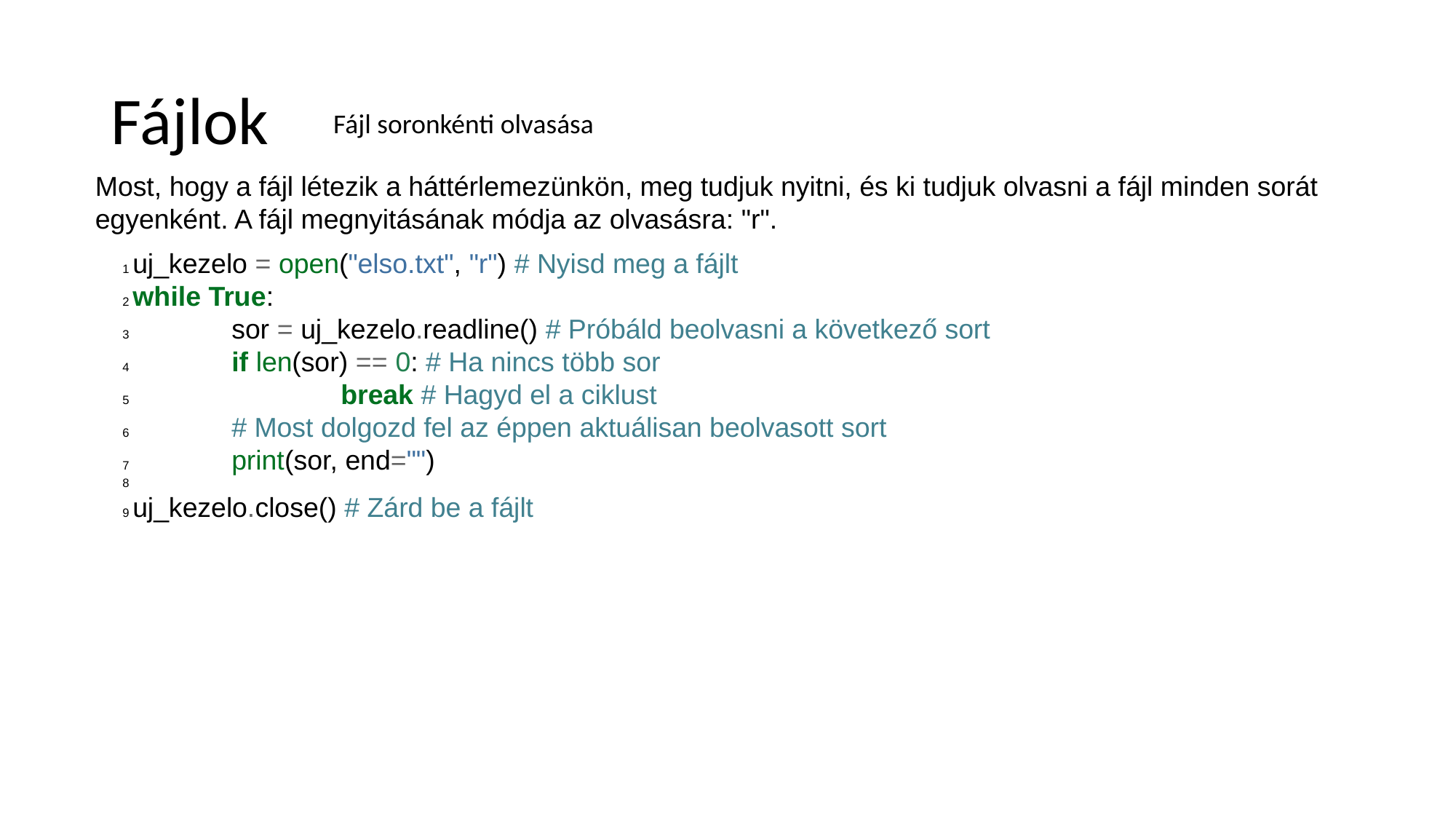

# Fájlok
Fájl soronkénti olvasása
Most, hogy a fájl létezik a háttérlemezünkön, meg tudjuk nyitni, és ki tudjuk olvasni a fájl minden sorát egyenként. A fájl megnyitásának módja az olvasásra: "r".
1 uj_kezelo = open("elso.txt", "r") # Nyisd meg a fájlt
2 while True:
3 	sor = uj_kezelo.readline() # Próbáld beolvasni a következő sort
4 	if len(sor) == 0: # Ha nincs több sor
5 		break # Hagyd el a ciklust
6 	# Most dolgozd fel az éppen aktuálisan beolvasott sort
7 	print(sor, end="")
8
9 uj_kezelo.close() # Zárd be a fájlt